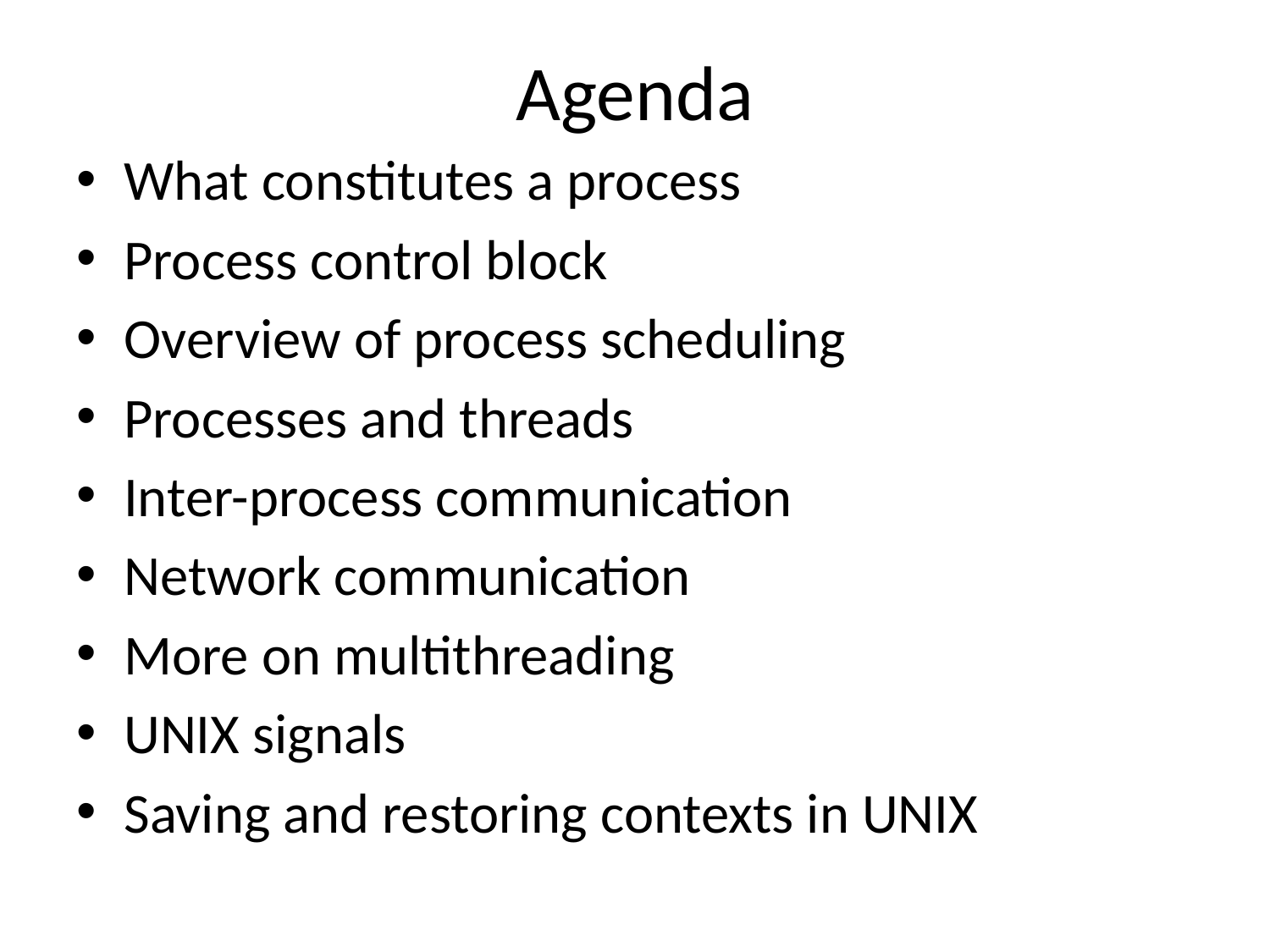

# Agenda
What constitutes a process
Process control block
Overview of process scheduling
Processes and threads
Inter-process communication
Network communication
More on multithreading
UNIX signals
Saving and restoring contexts in UNIX